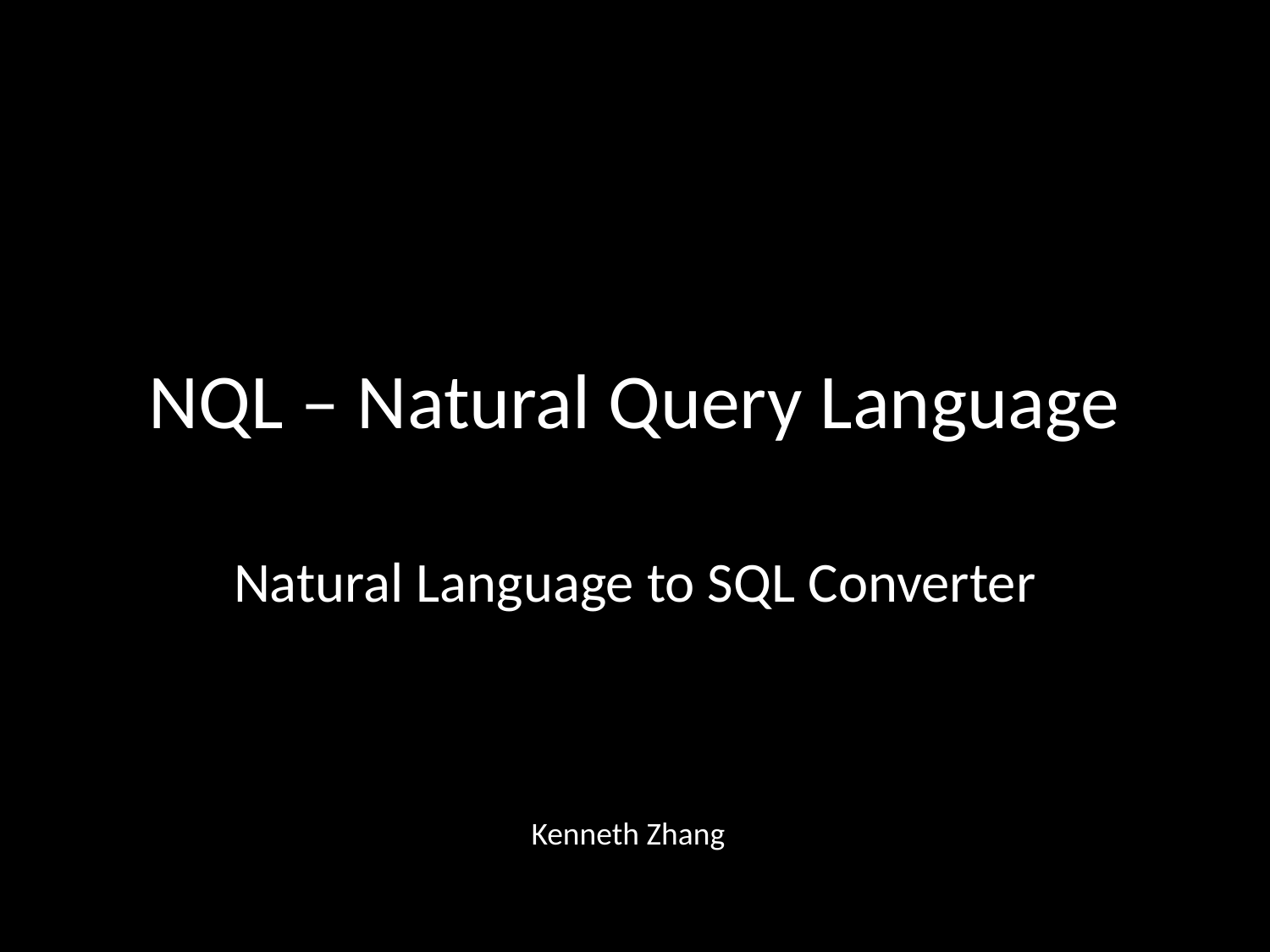

# NQL – Natural Query Language
Natural Language to SQL Converter
Kenneth Zhang